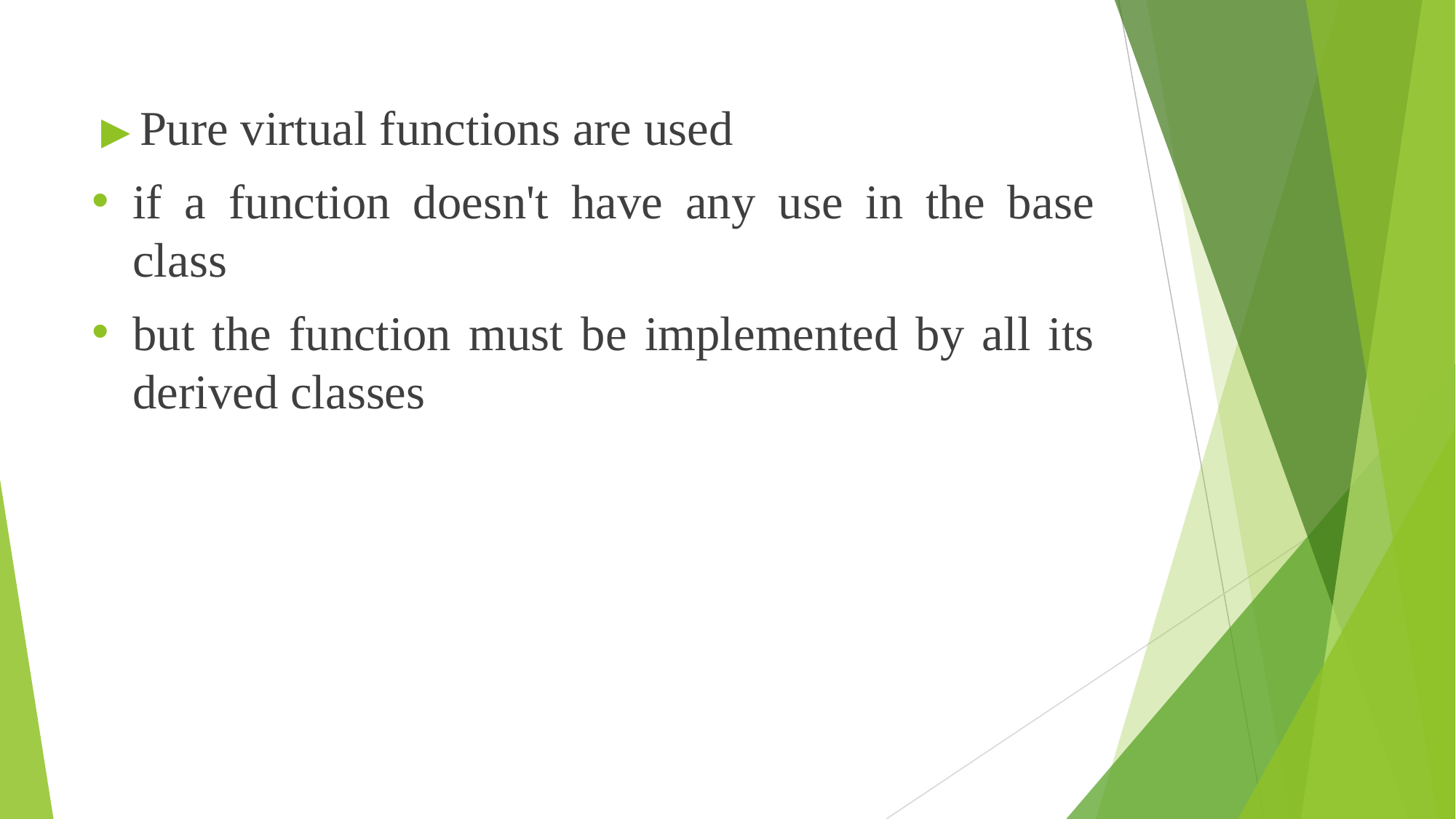

Pure virtual functions are used
if a function doesn't have any use in the base class
but the function must be implemented by all its derived classes